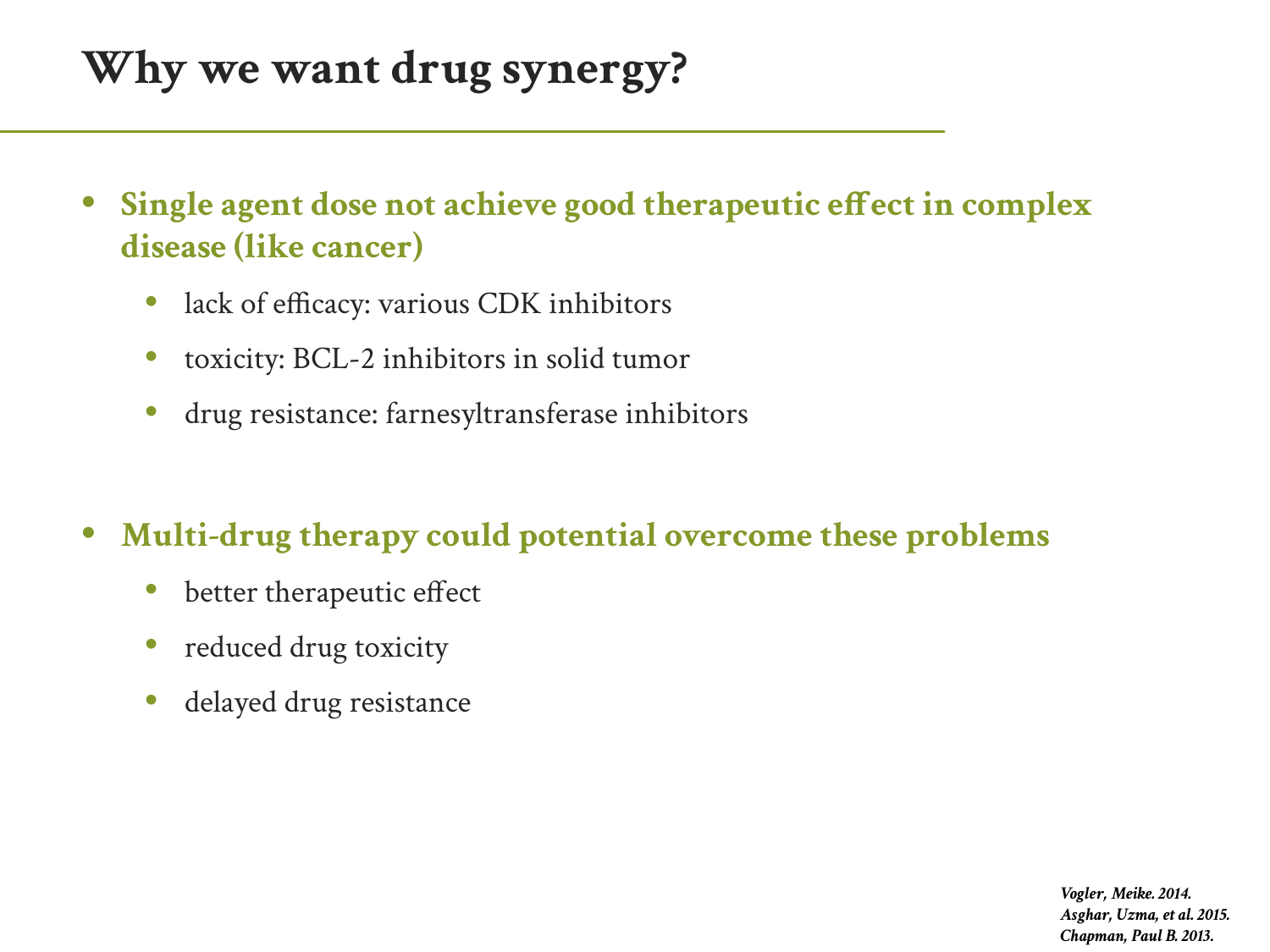

# Why we want drug synergy?
Single agent dose not achieve good therapeutic effect in complex disease (like cancer)
lack of efficacy: various CDK inhibitors
toxicity: BCL-2 inhibitors in solid tumor
drug resistance: farnesyltransferase inhibitors

Multi-drug therapy could potential overcome these problems
better therapeutic effect
reduced drug toxicity
delayed drug resistance

Vogler, Meike. 2014.
Asghar, Uzma, et al. 2015.
Chapman, Paul B. 2013.